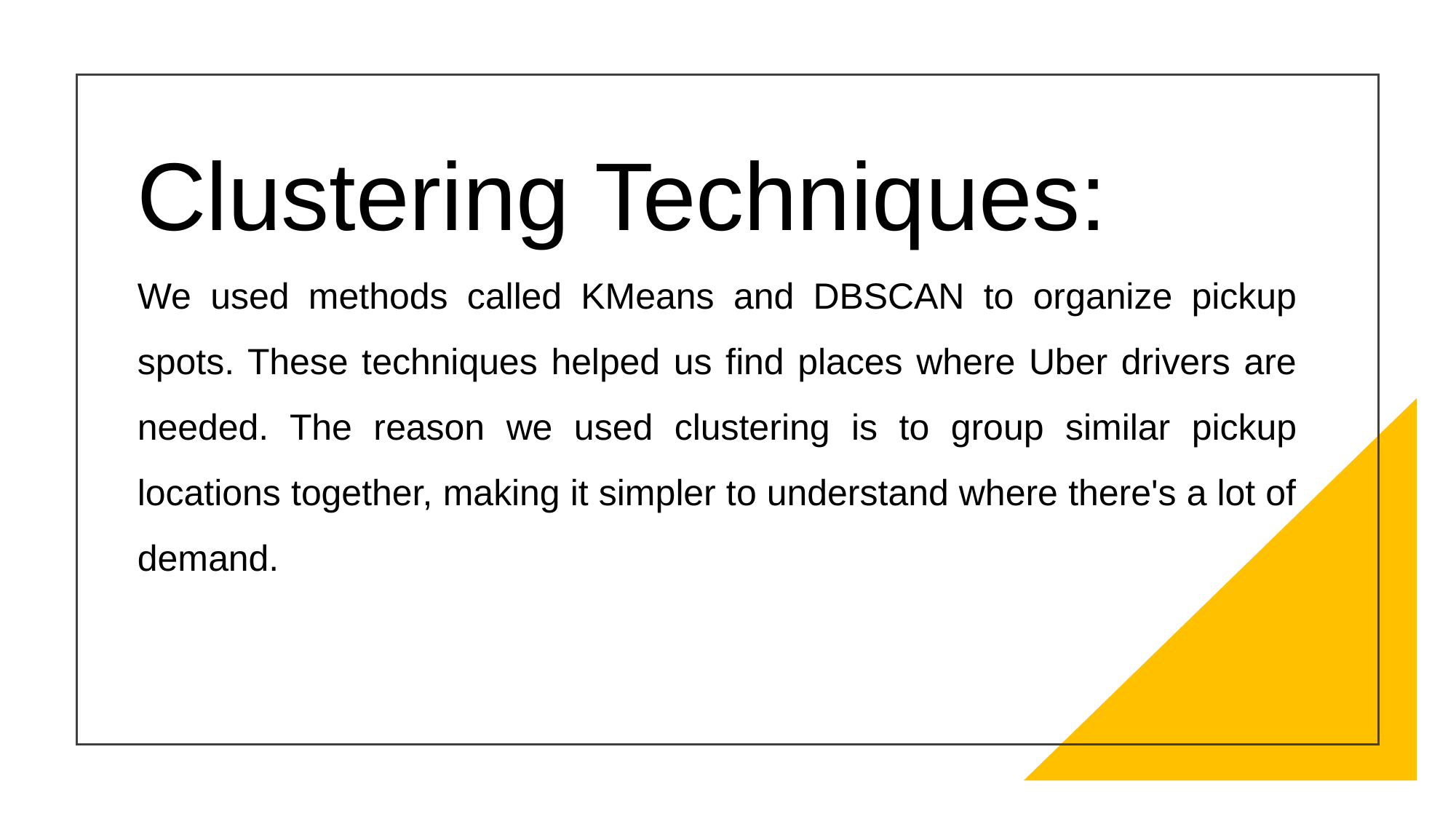

Clustering Techniques:

We used methods called KMeans and DBSCAN to organize pickup spots. These techniques helped us find places where Uber drivers are needed. The reason we used clustering is to group similar pickup locations together, making it simpler to understand where there's a lot of demand.